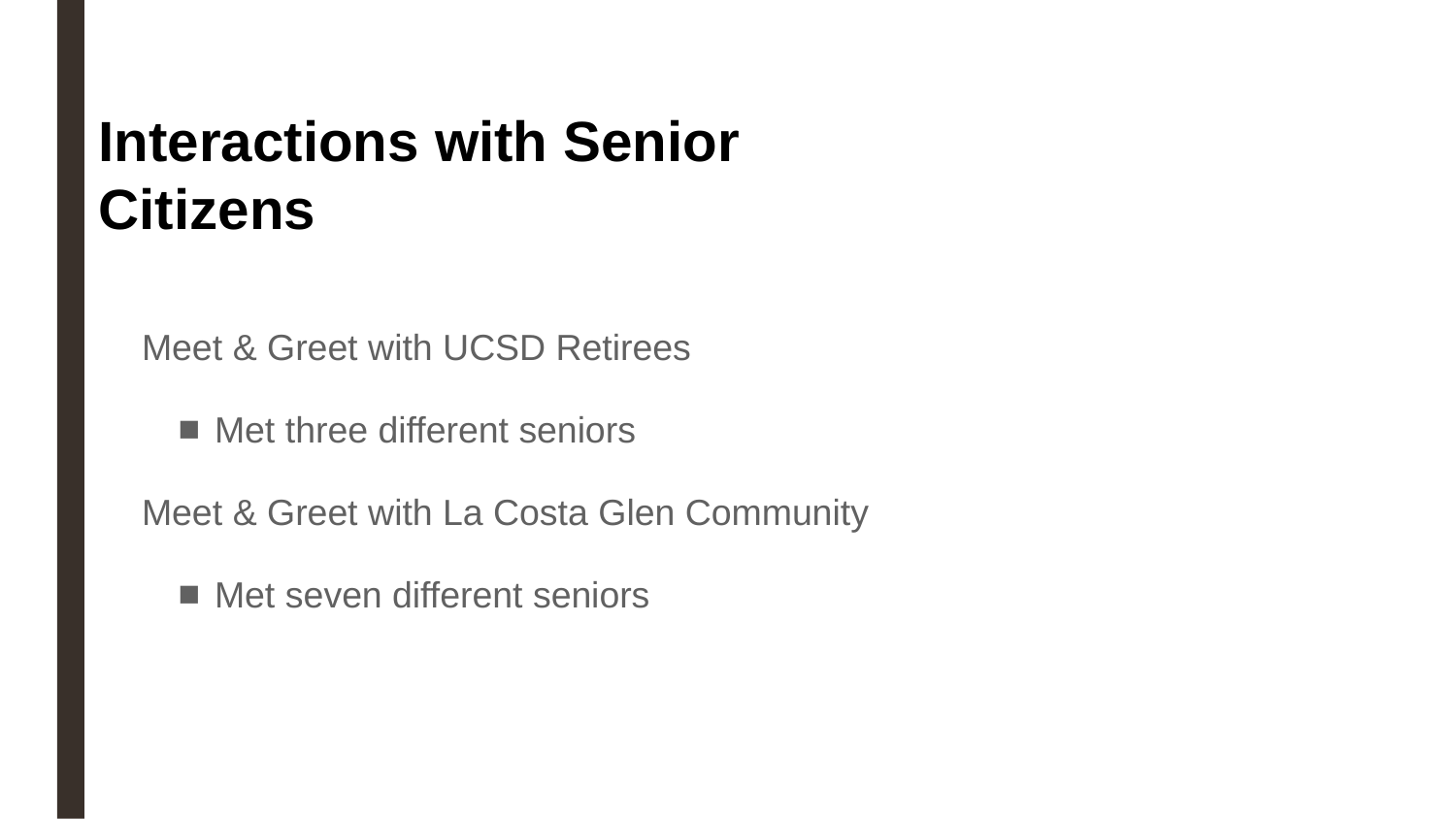

# Interactions with Senior Citizens
Meet & Greet with UCSD Retirees
Met three different seniors
Meet & Greet with La Costa Glen Community
Met seven different seniors